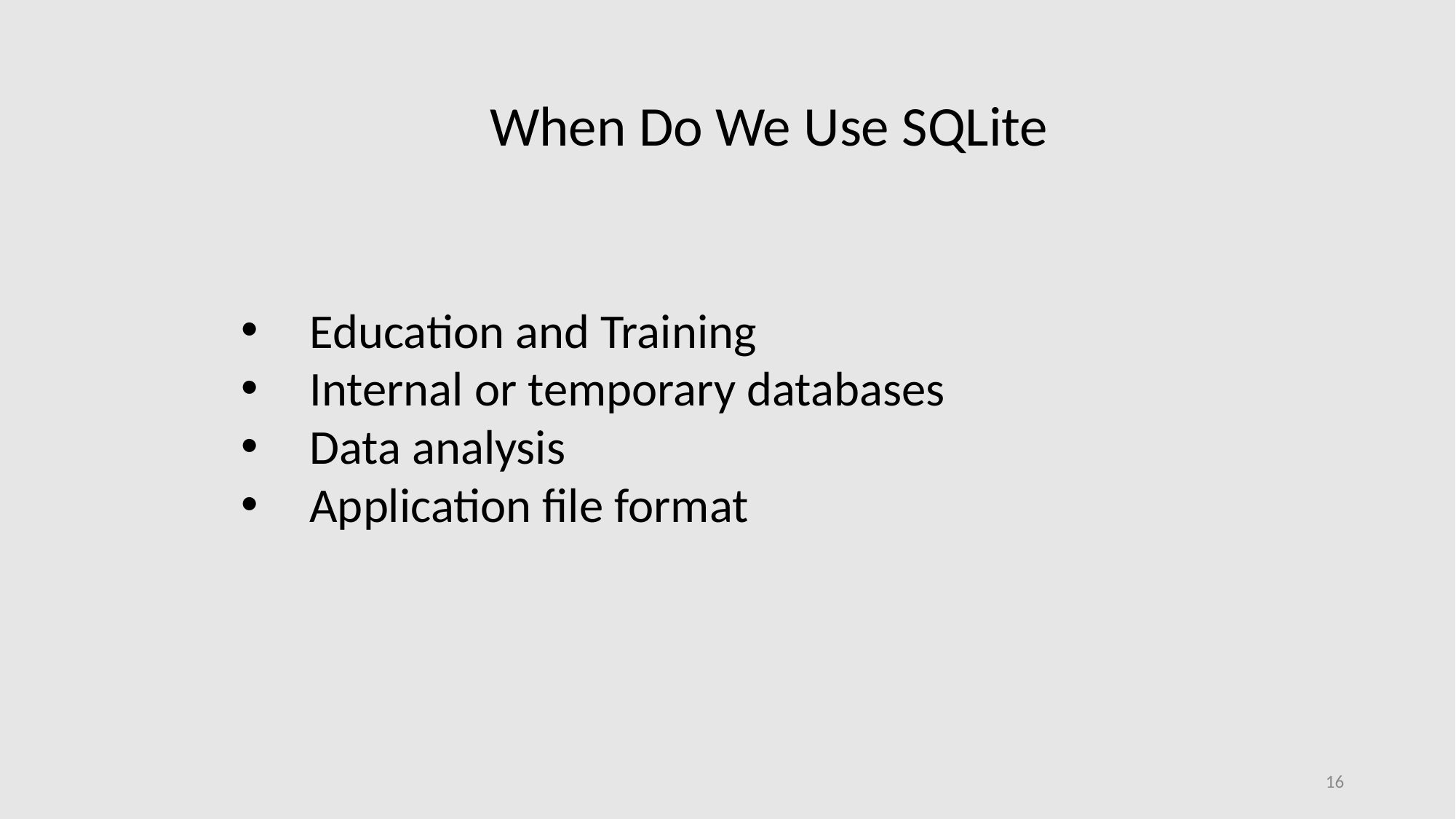

When Do We Use SQLite
Education and Training
Internal or temporary databases
Data analysis
Application file format
16